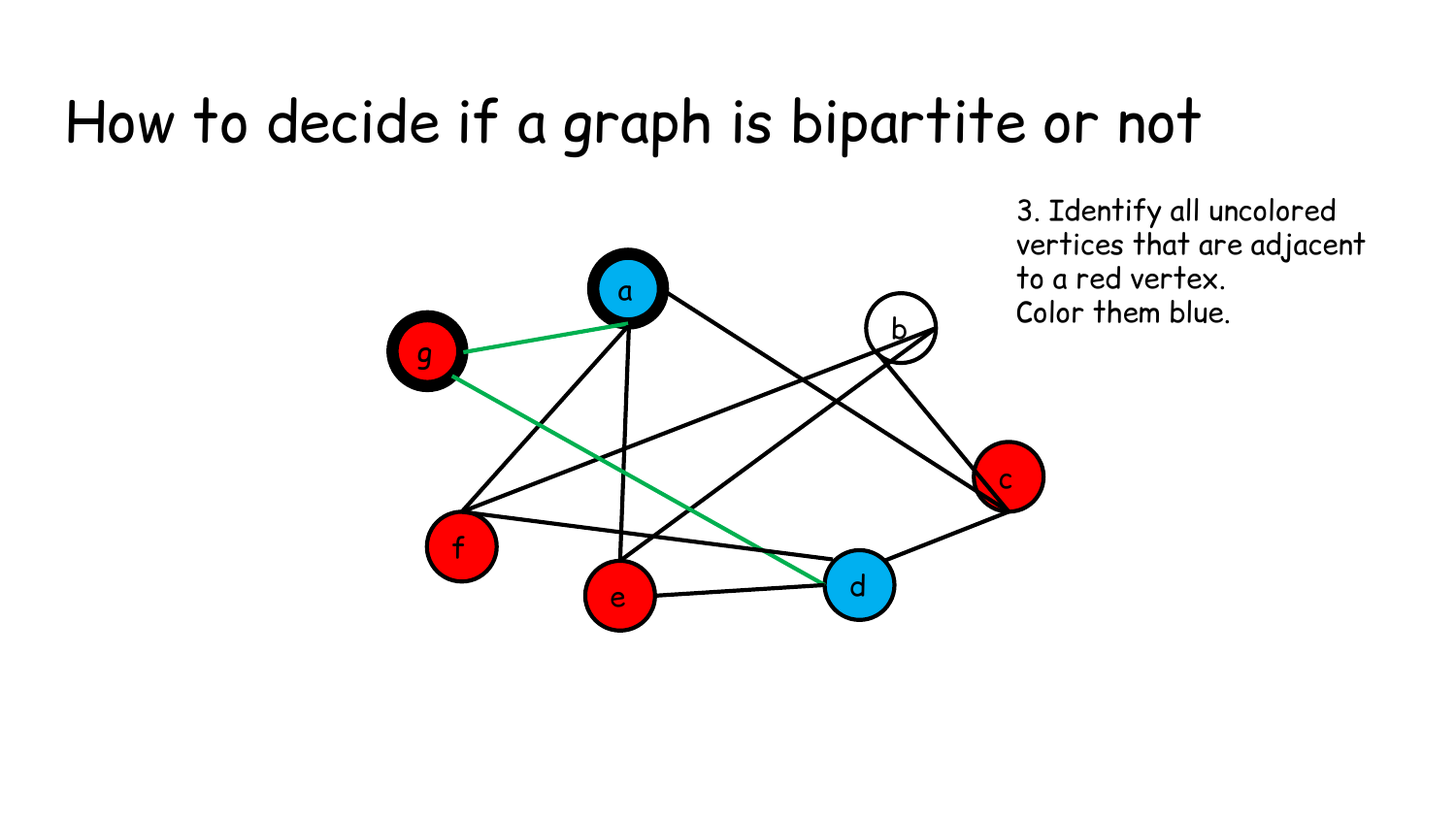

# How to decide if a graph is bipartite or not
3. Identify all uncolored vertices that are adjacent to a red vertex.
Color them blue.
a
b
g
c
f
d
e